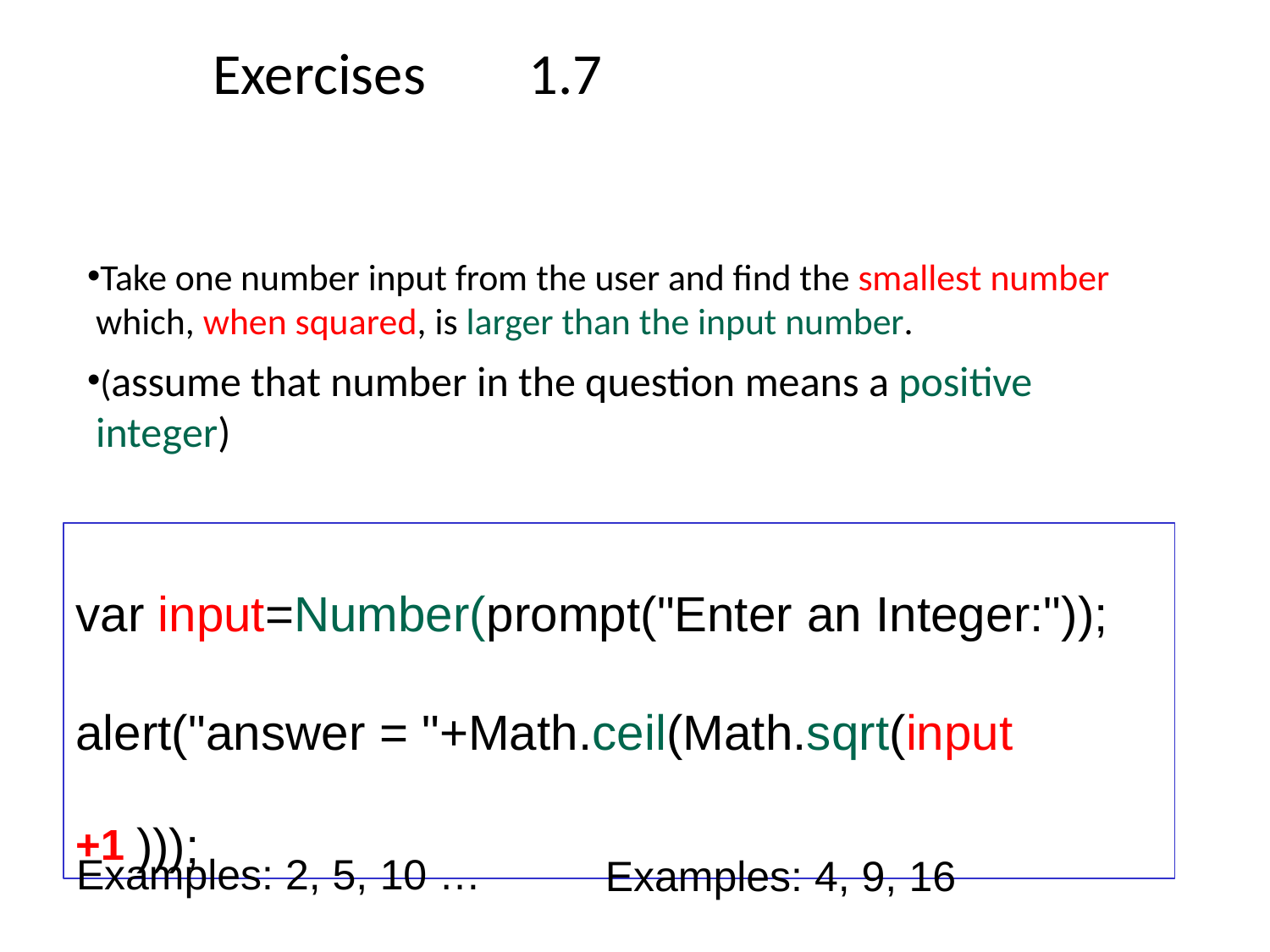

# Exercises	1.7
Take one number input from the user and find the smallest number which, when squared, is larger than the input number.
(assume that number in the question means a positive integer)
var input=Number(prompt("Enter an Integer:")); alert("answer = "+Math.ceil(Math.sqrt(input +1 )));
Examples: 2, 5, 10 …
Examples: 4, 9, 16